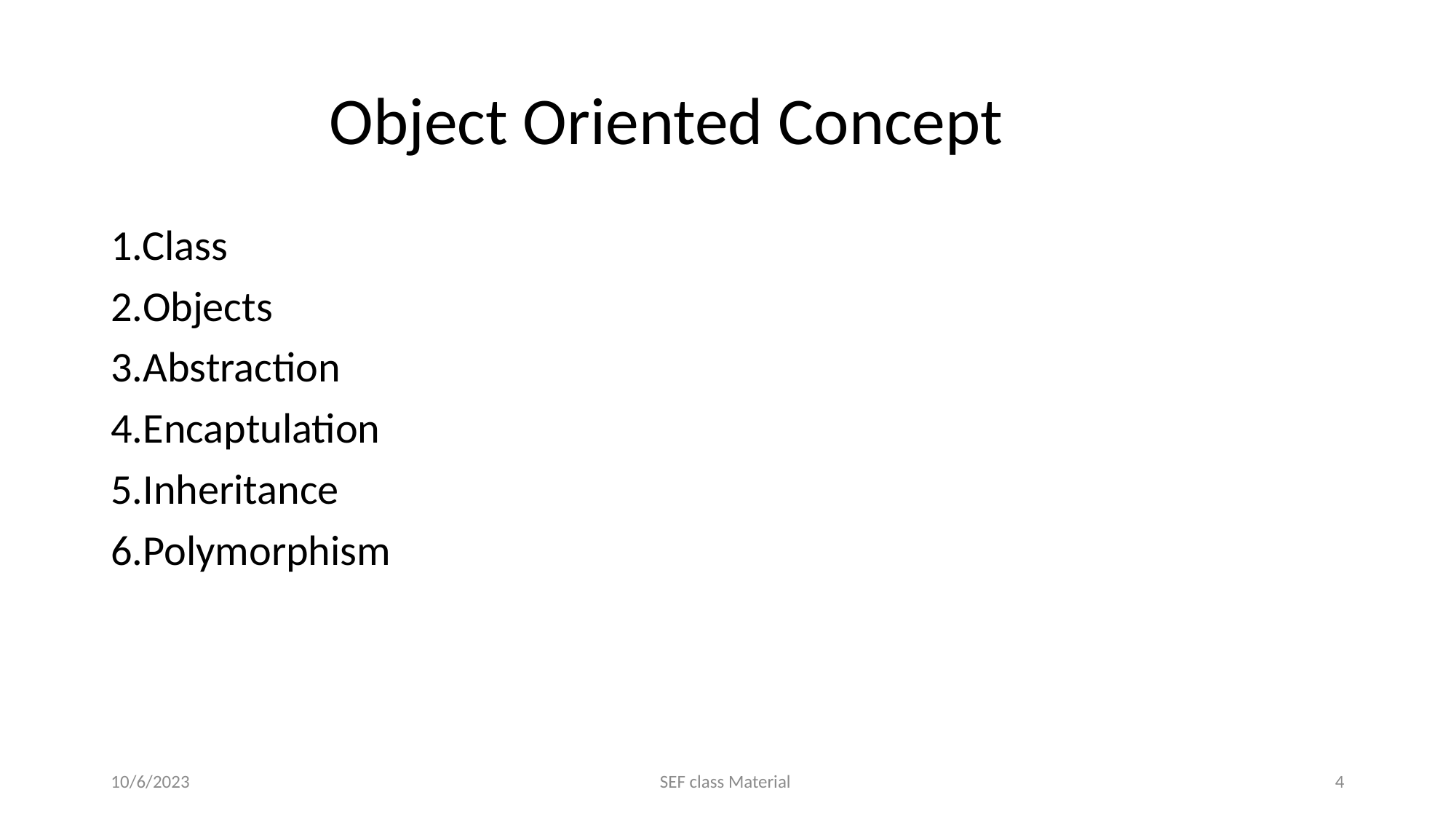

# Object Oriented Concept
1.Class
2.Objects
3.Abstraction
4.Encaptulation
5.Inheritance
6.Polymorphism
10/6/2023
SEF class Material
4